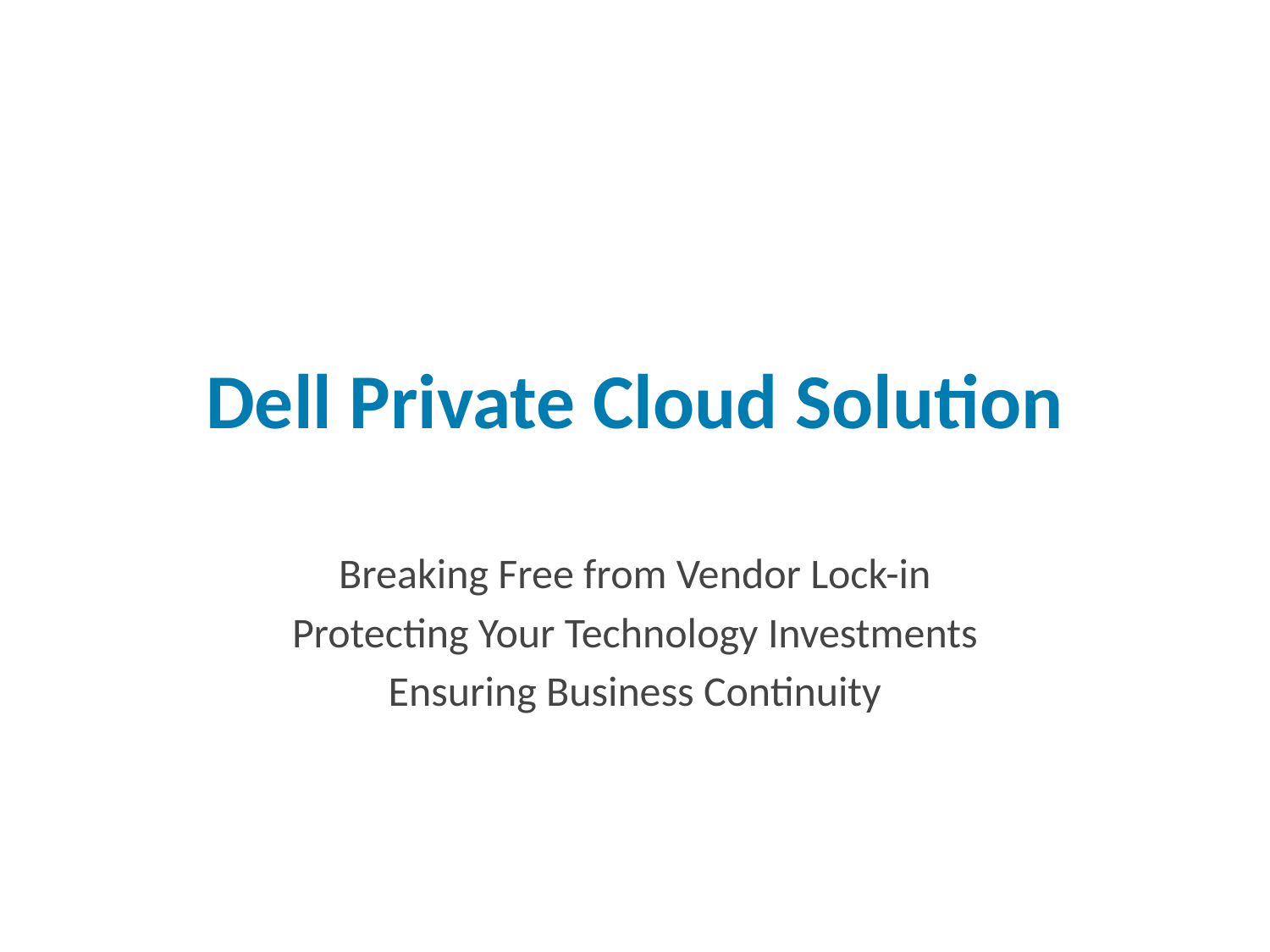

# Dell Private Cloud Solution
Breaking Free from Vendor Lock-in
Protecting Your Technology Investments
Ensuring Business Continuity